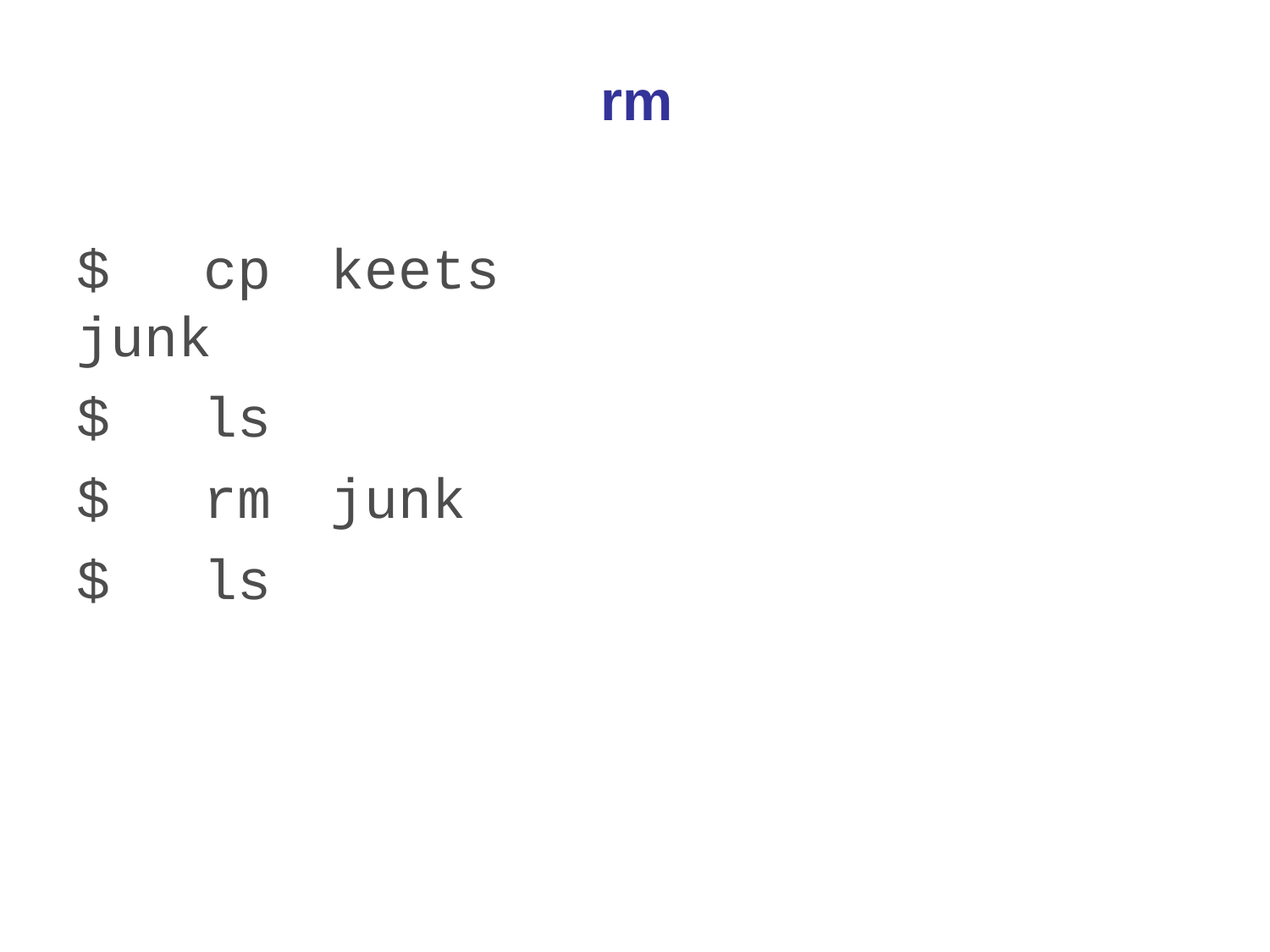

rm

$	cp	keets	junk
$	ls
$	rm	junk
$	ls